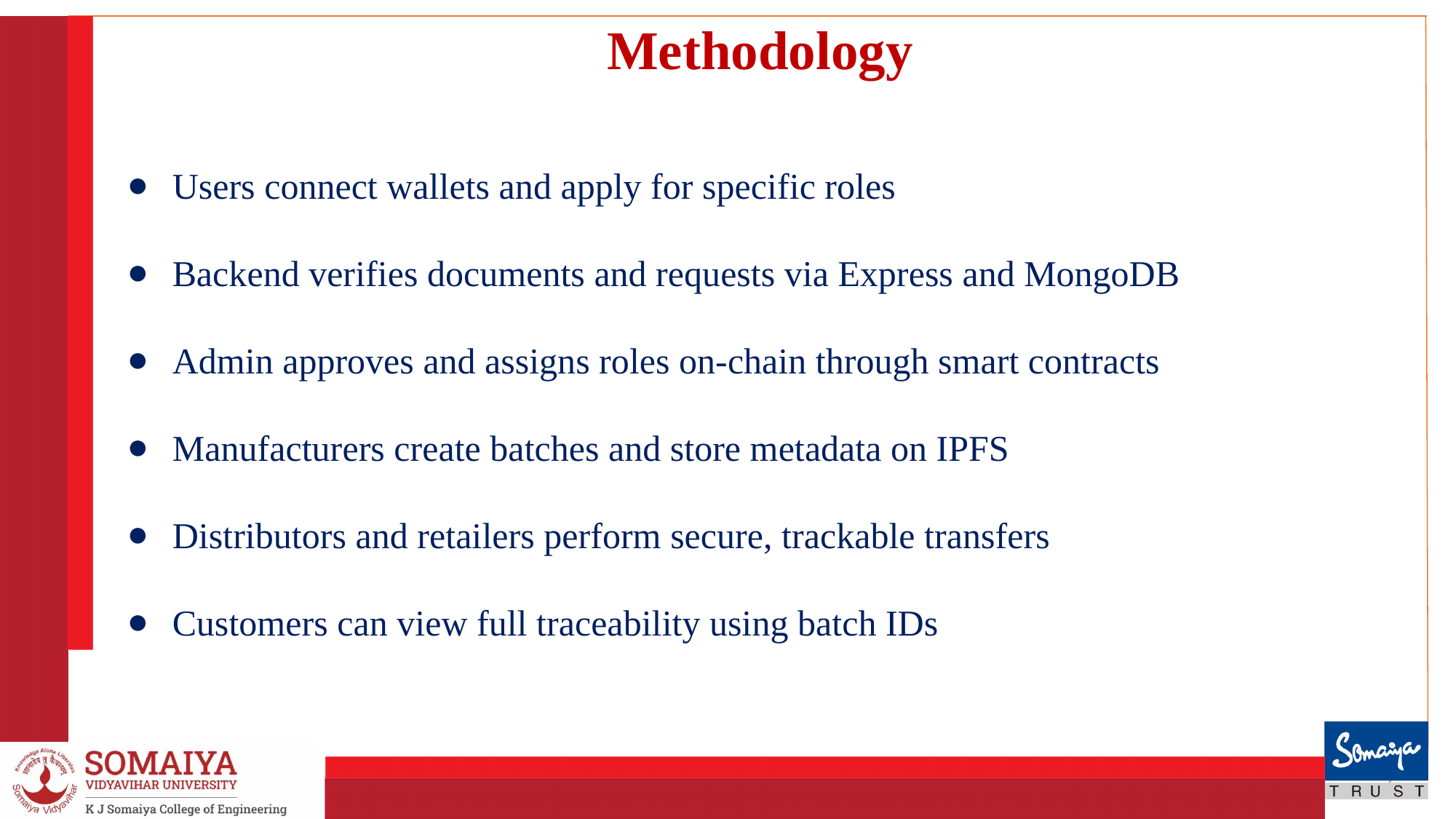

Methodology
Users connect wallets and apply for specific roles
Backend verifies documents and requests via Express and MongoDB
Admin approves and assigns roles on-chain through smart contracts
Manufacturers create batches and store metadata on IPFS
Distributors and retailers perform secure, trackable transfers
Customers can view full traceability using batch IDs